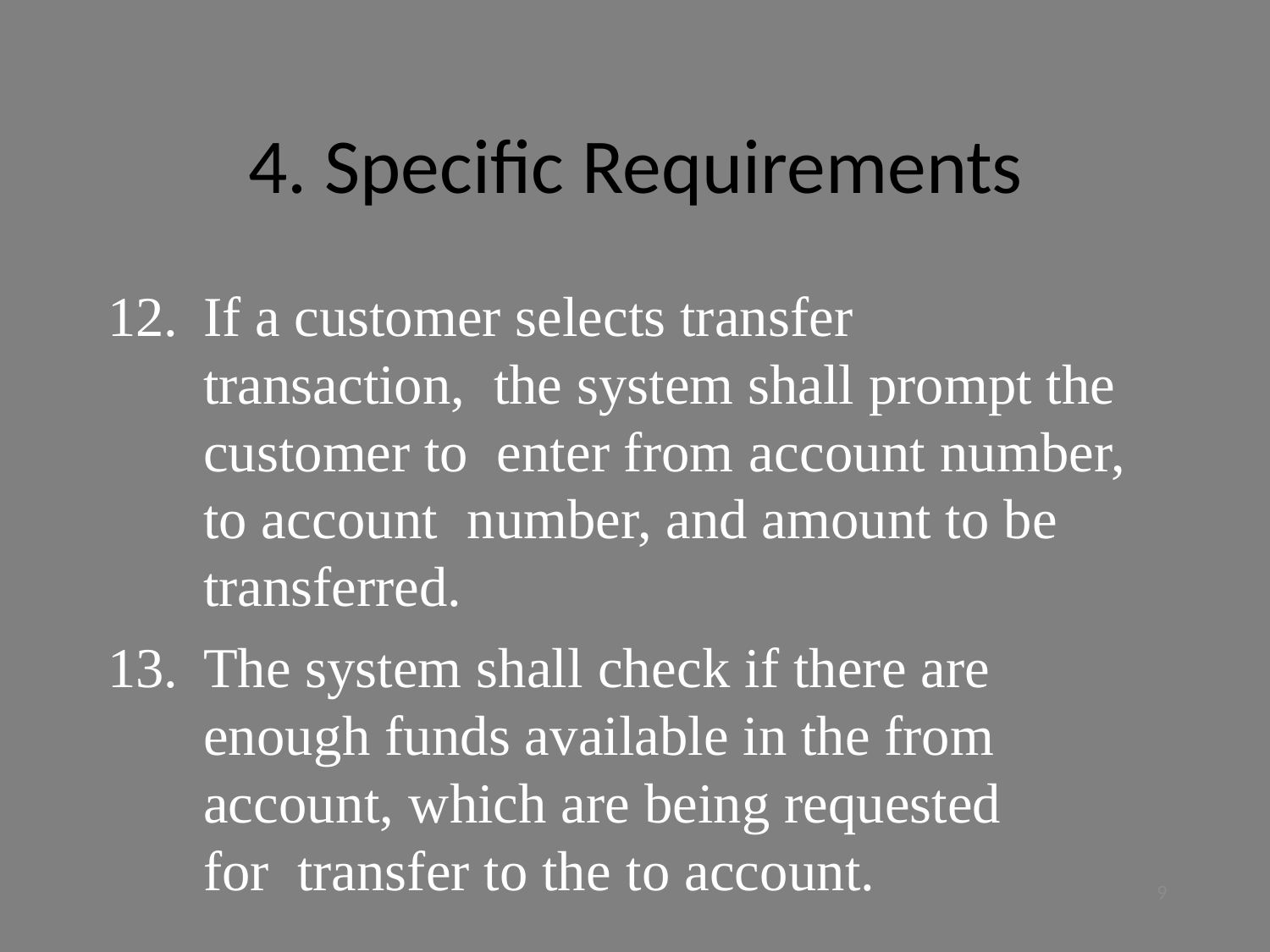

# 4. Specific Requirements
If a customer selects transfer transaction,  the system shall prompt the customer to  enter from account number, to account  number, and amount to be transferred.
The system shall check if there are  enough funds available in the from  account, which are being requested for  transfer to the to account.
9